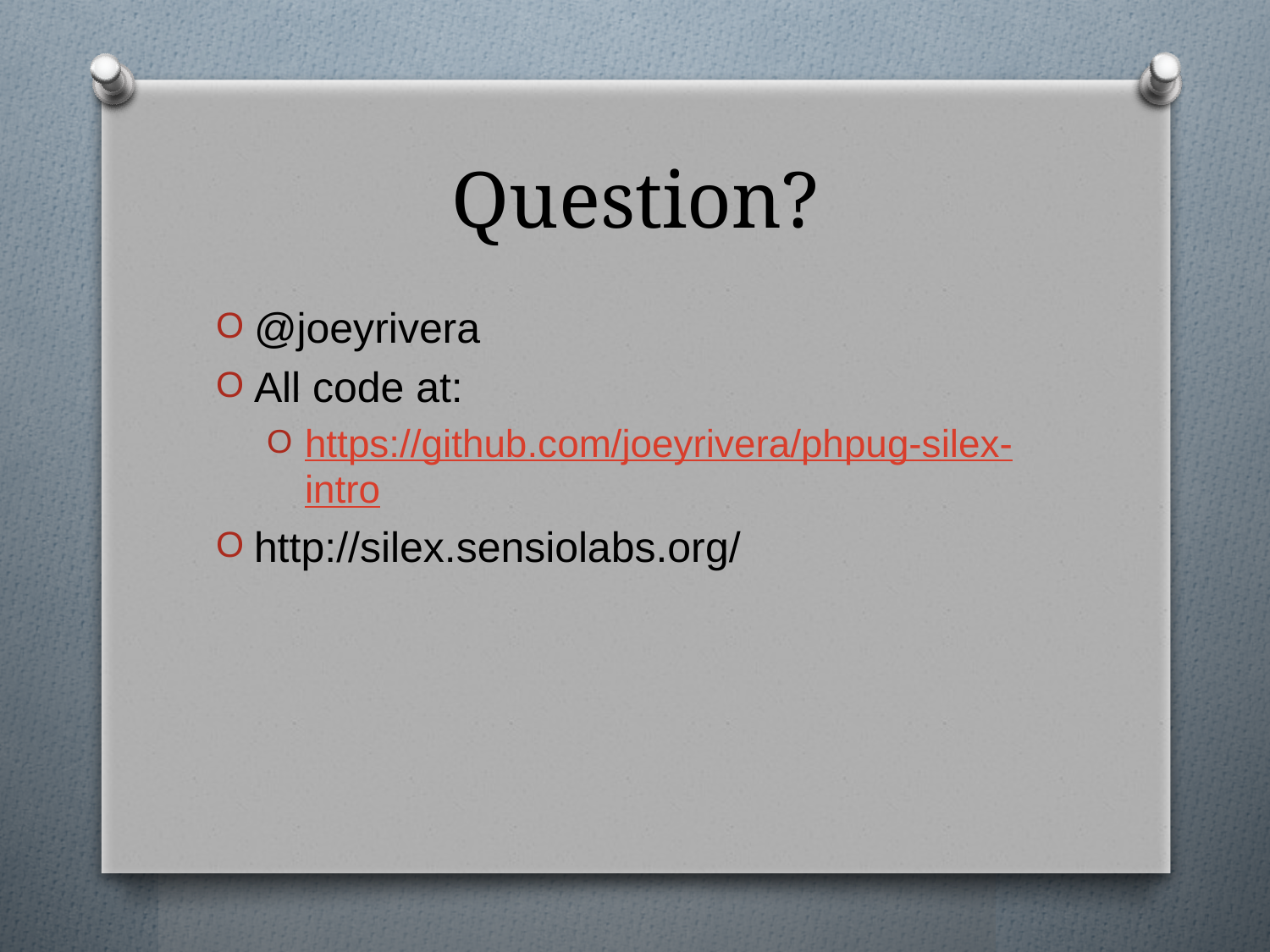

# Question?
@joeyrivera
All code at:
https://github.com/joeyrivera/phpug-silex-intro
http://silex.sensiolabs.org/